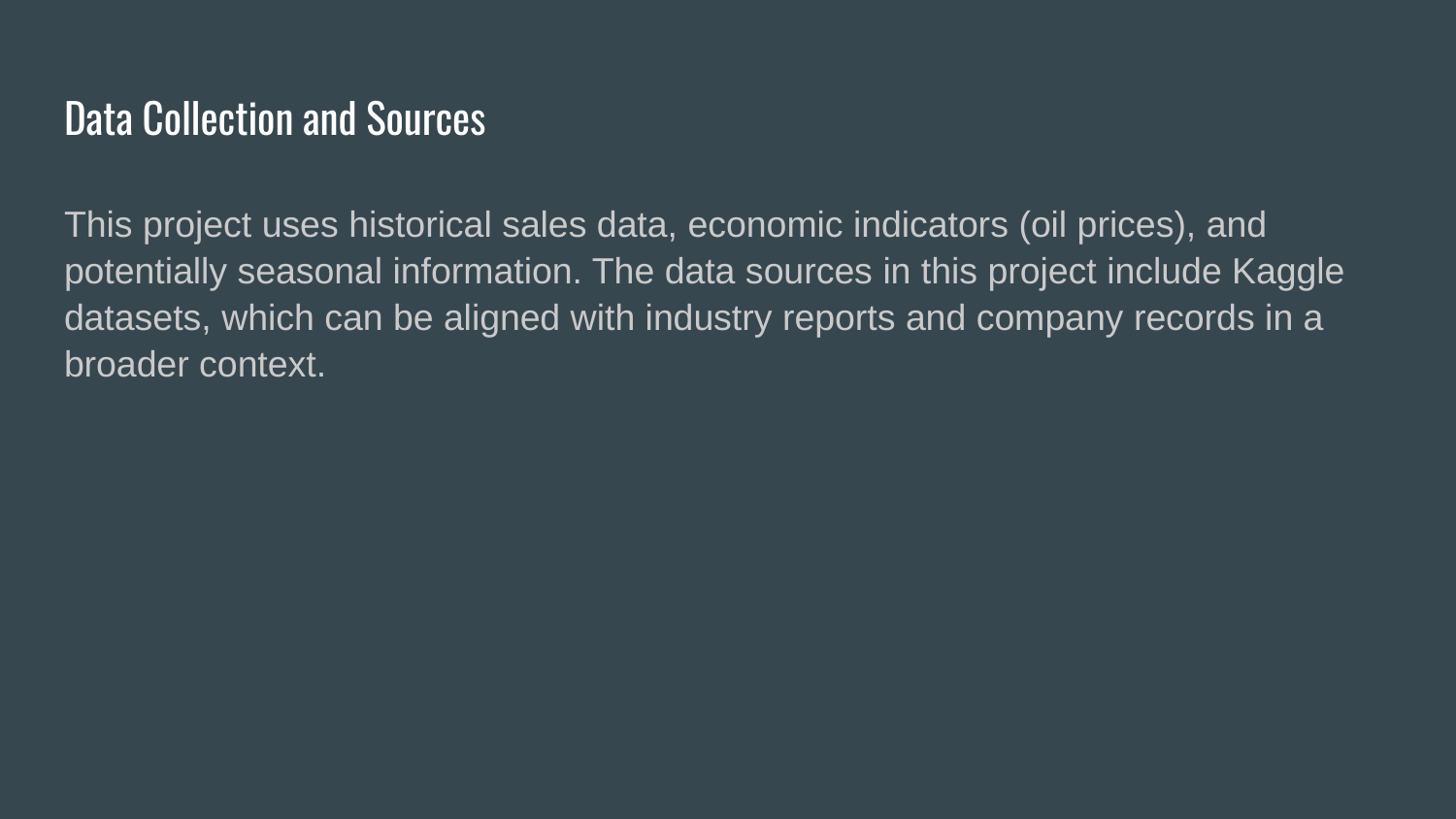

# Data Collection and Sources
This project uses historical sales data, economic indicators (oil prices), and potentially seasonal information. The data sources in this project include Kaggle datasets, which can be aligned with industry reports and company records in a broader context.